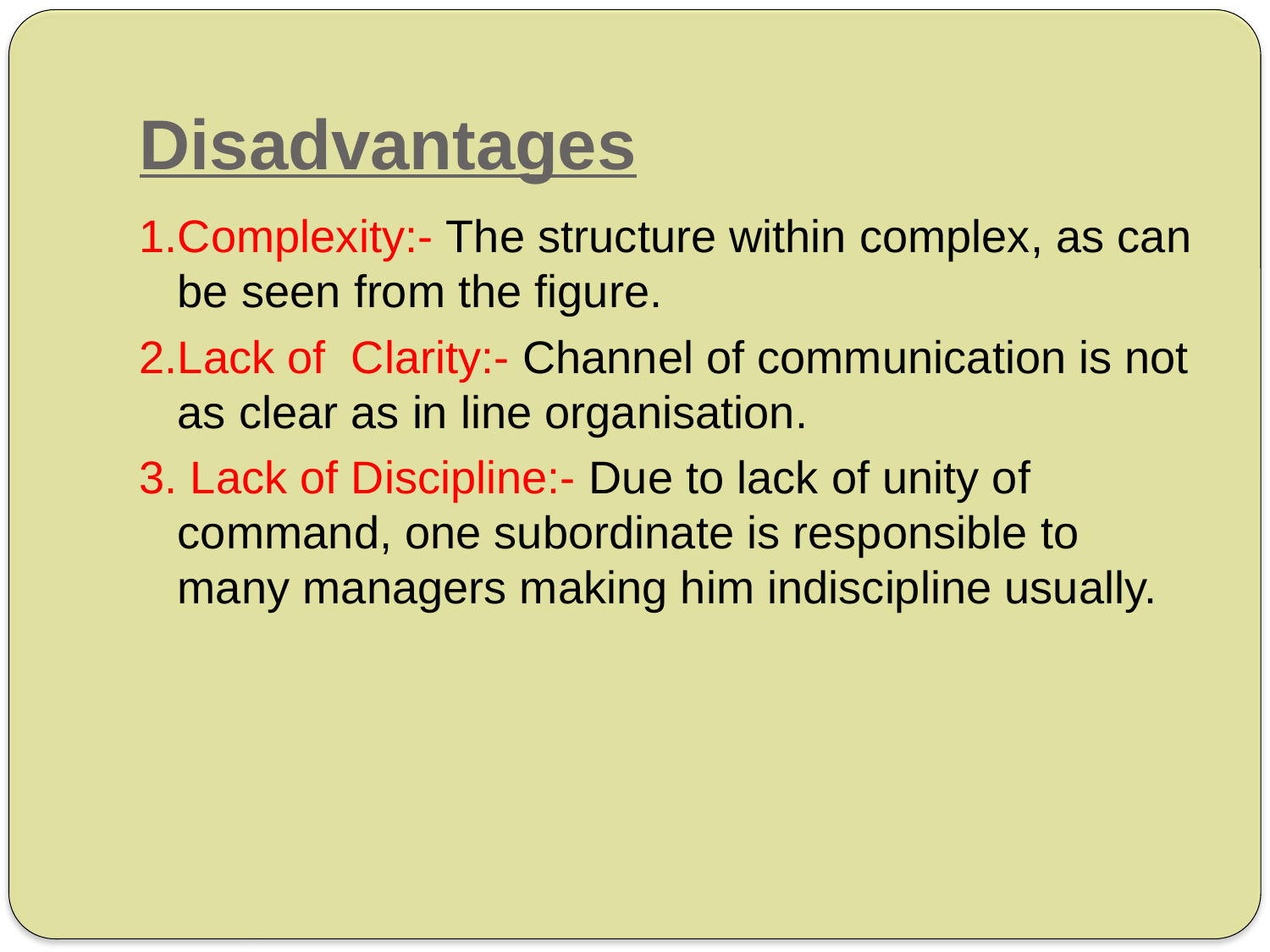

# Disadvantages
1.Complexity:- The structure within complex, as can be seen from the figure.
2.Lack of  Clarity:- Channel of communication is not as clear as in line organisation.
3. Lack of Discipline:- Due to lack of unity of command, one subordinate is responsible to many managers making him indiscipline usually.